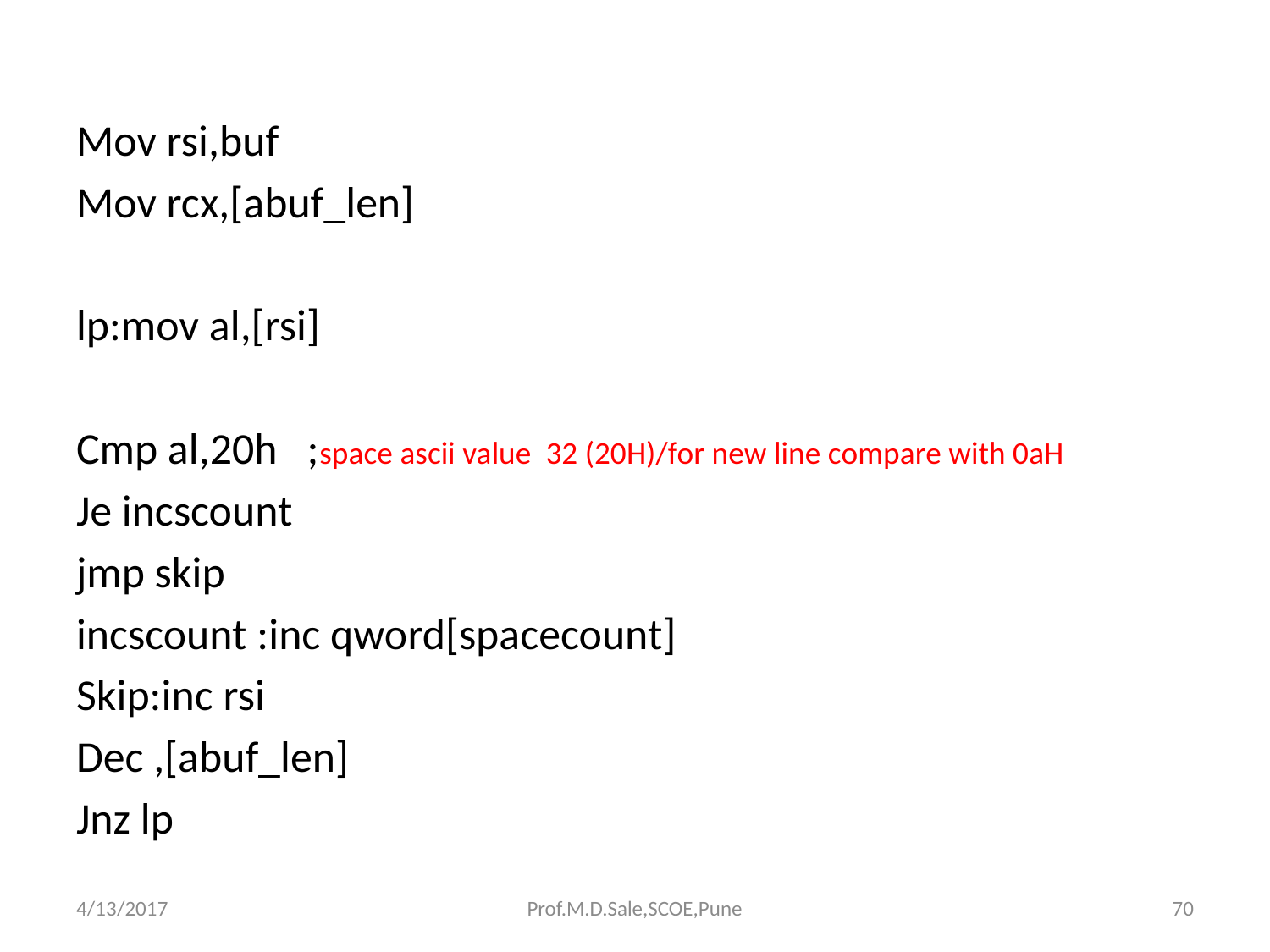

#
Mov rsi,buf
Mov rcx,[abuf_len]

lp:mov al,[rsi]

Cmp al,20h   ;space ascii value  32 (20H)/for new line compare with 0aH
Je incscount
jmp skip
incscount :inc qword[spacecount]
Skip:inc rsi
Dec ,[abuf_len]
Jnz lp

4/13/2017
Prof.M.D.Sale,SCOE,Pune
70